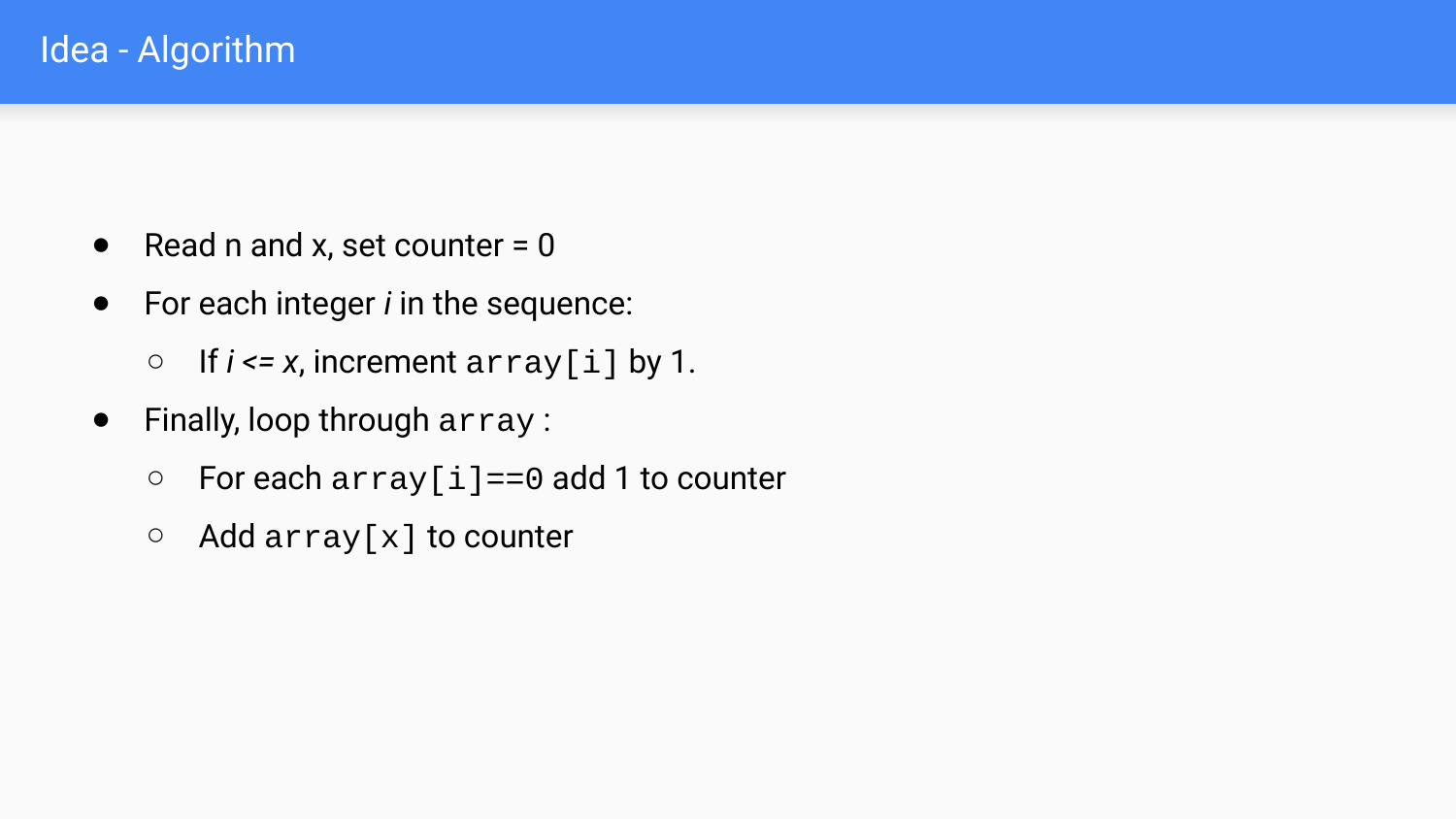

# Idea - Algorithm

Read n and x, set counter = 0
For each integer i in the sequence:
If i <= x, increment array[i] by 1.
Finally, loop through array :
For each array[i]==0 add 1 to counter
Add array[x] to counter